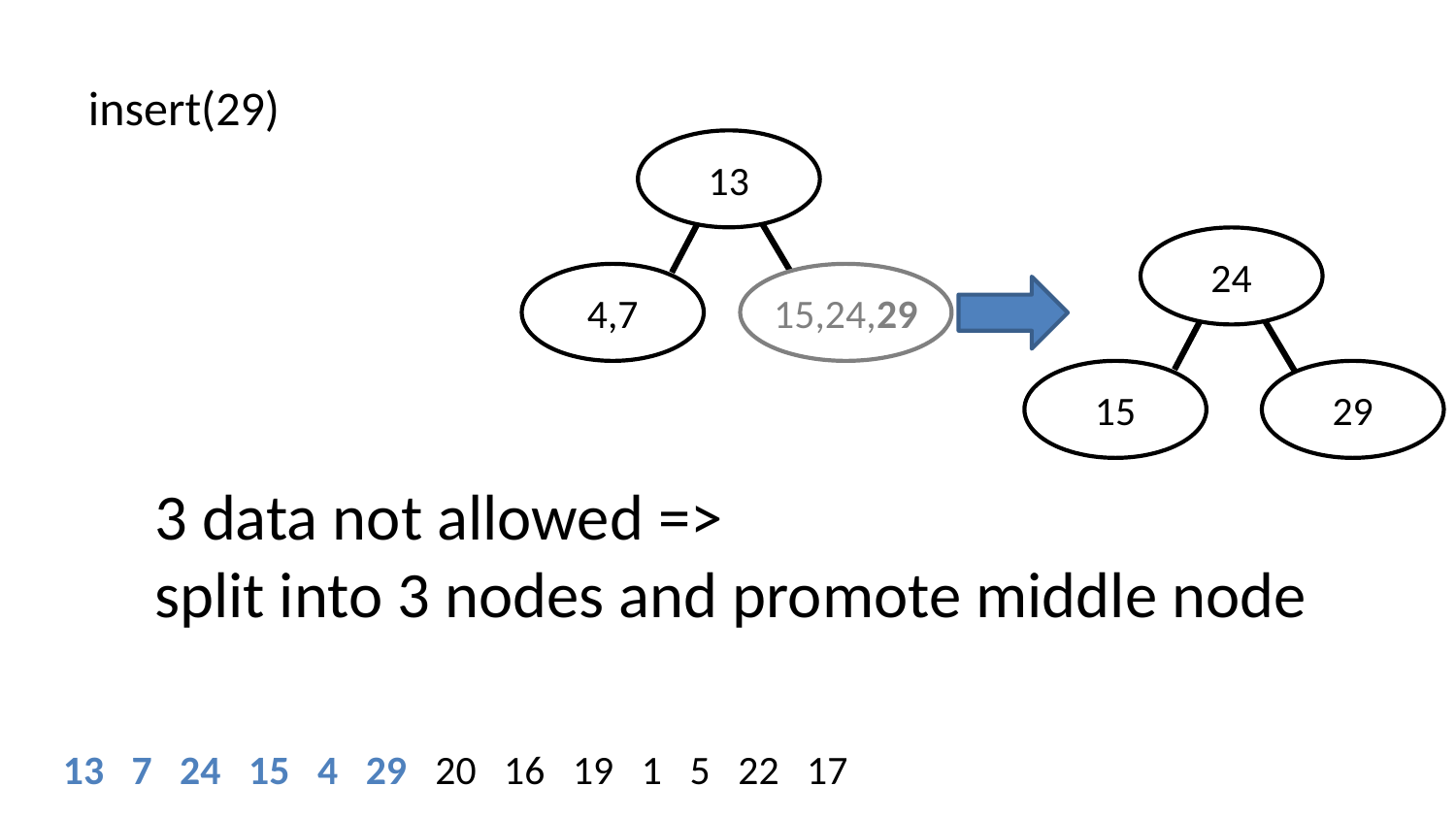

insert(29)
13
24
4,7
15,24,29

15
29
3 data not allowed =>
split into 3 nodes and promote middle node
13   7   24   15   4   29   20   16   19   1   5   22   17